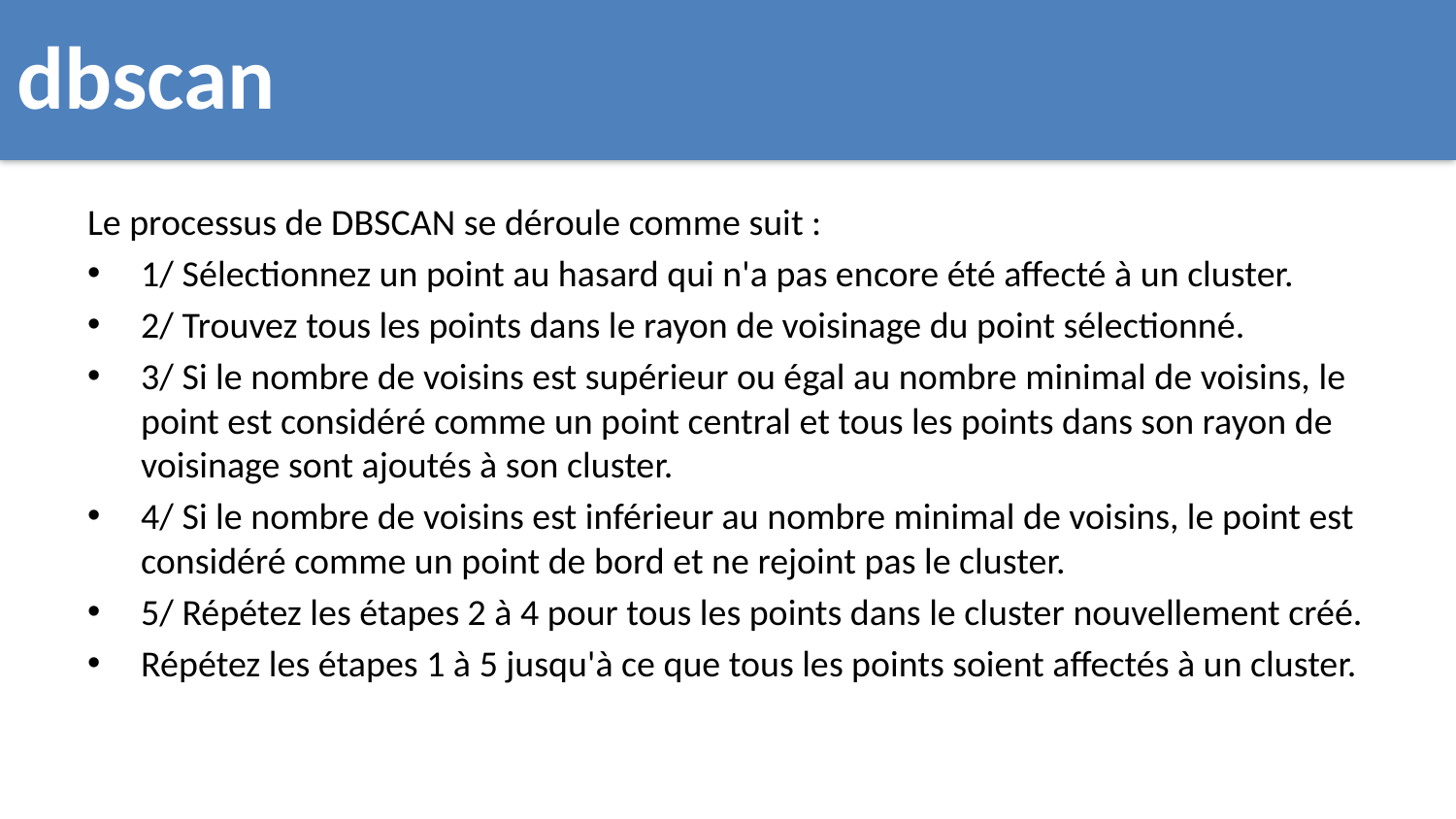

# dbscan
Le processus de DBSCAN se déroule comme suit :
1/ Sélectionnez un point au hasard qui n'a pas encore été affecté à un cluster.
2/ Trouvez tous les points dans le rayon de voisinage du point sélectionné.
3/ Si le nombre de voisins est supérieur ou égal au nombre minimal de voisins, le point est considéré comme un point central et tous les points dans son rayon de voisinage sont ajoutés à son cluster.
4/ Si le nombre de voisins est inférieur au nombre minimal de voisins, le point est considéré comme un point de bord et ne rejoint pas le cluster.
5/ Répétez les étapes 2 à 4 pour tous les points dans le cluster nouvellement créé.
Répétez les étapes 1 à 5 jusqu'à ce que tous les points soient affectés à un cluster.